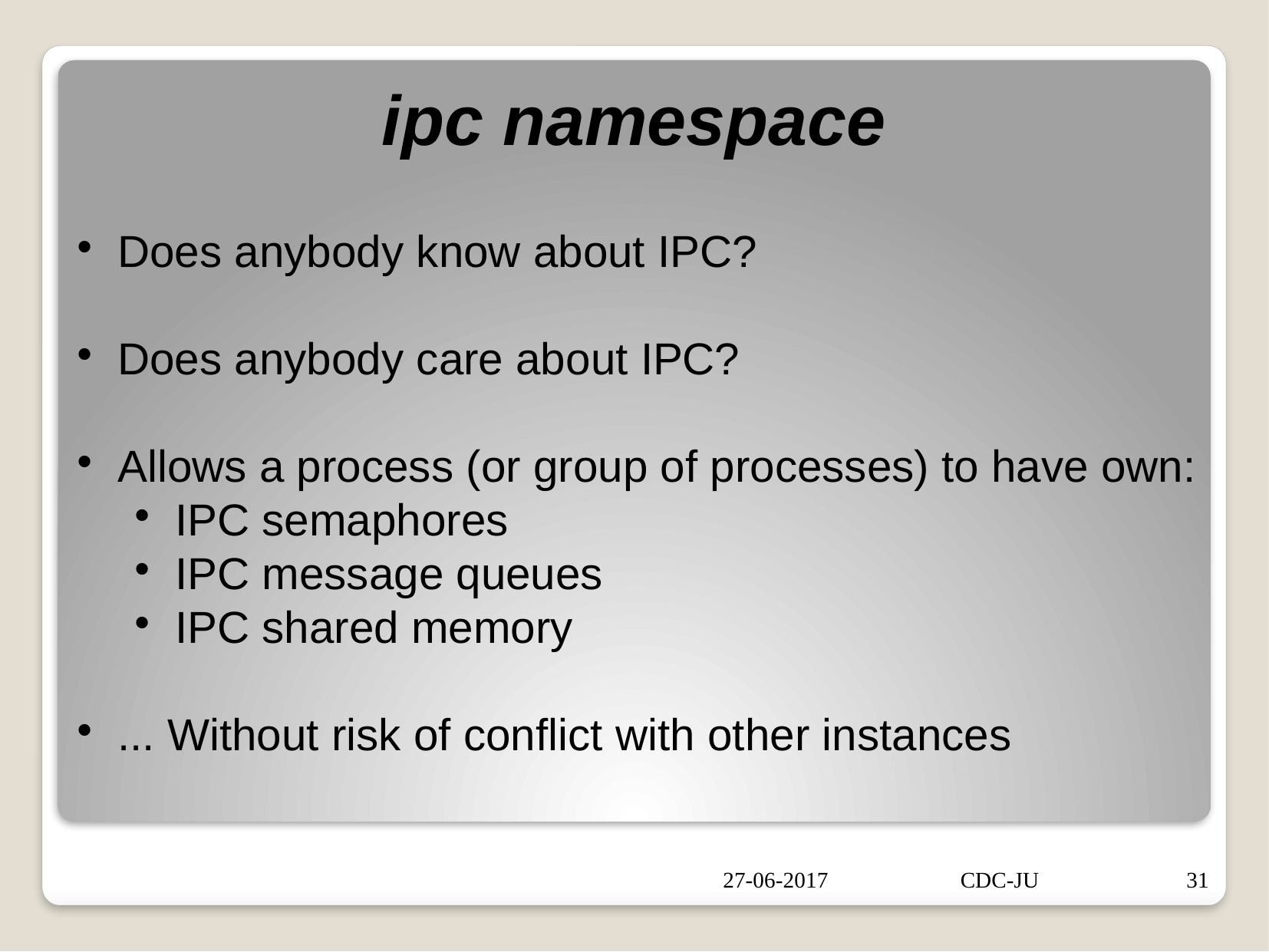

ipc namespace
Does anybody know about IPC?

Does anybody care about IPC?

Allows a process (or group of processes) to have own:
IPC semaphores
IPC message queues
IPC shared memory

... Without risk of conflict with other instances
27-06-2017
CDC-JU
31